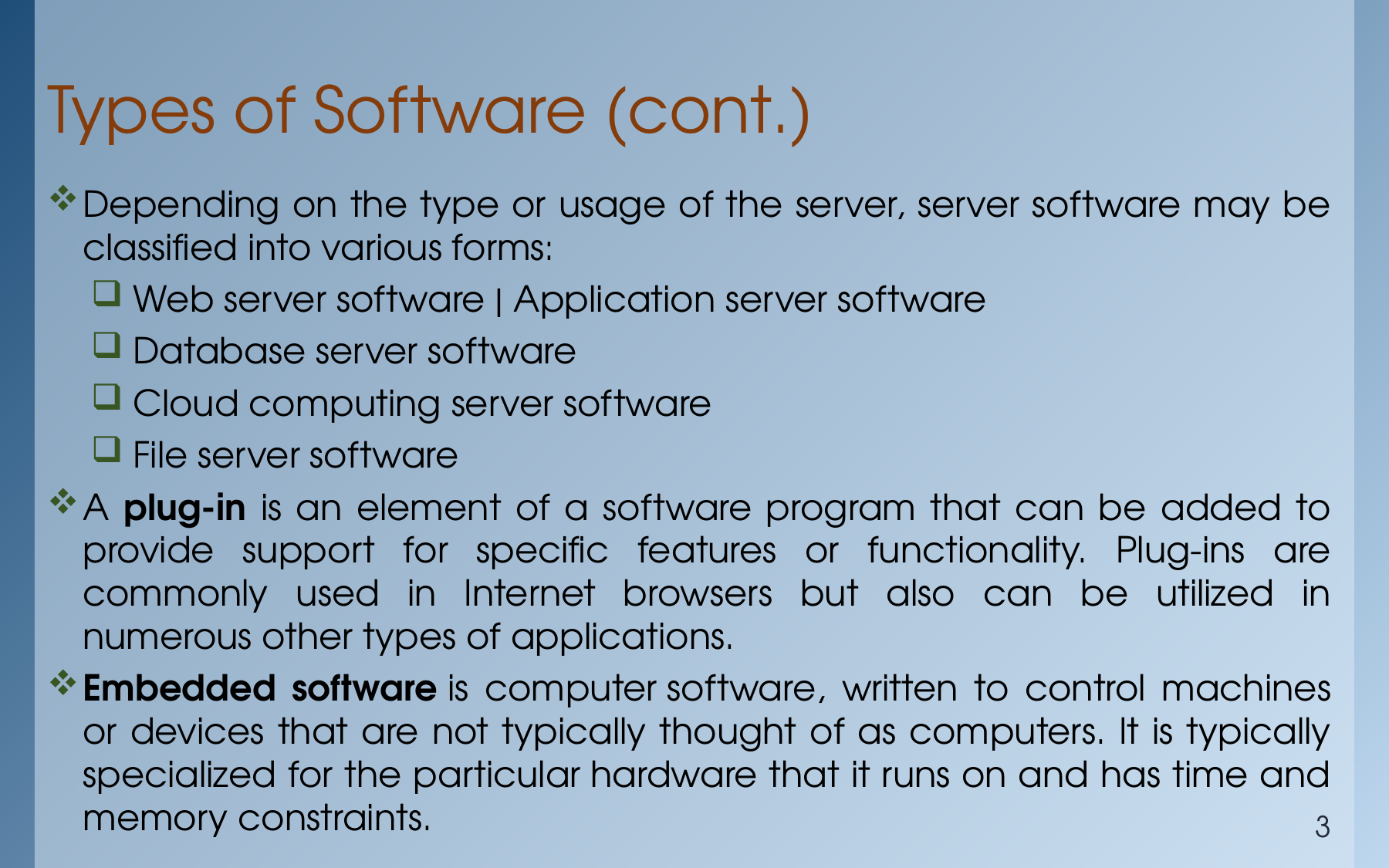

# Types of Software (cont.)
Depending on the type or usage of the server, server software may be classified into various forms:
Web server software | Application server software
Database server software
Cloud computing server software
File server software
A plug-in is an element of a software program that can be added to provide support for specific features or functionality. Plug-ins are commonly used in Internet browsers but also can be utilized in numerous other types of applications.
Embedded software is computer software, written to control machines or devices that are not typically thought of as computers. It is typically specialized for the particular hardware that it runs on and has time and memory constraints.

3